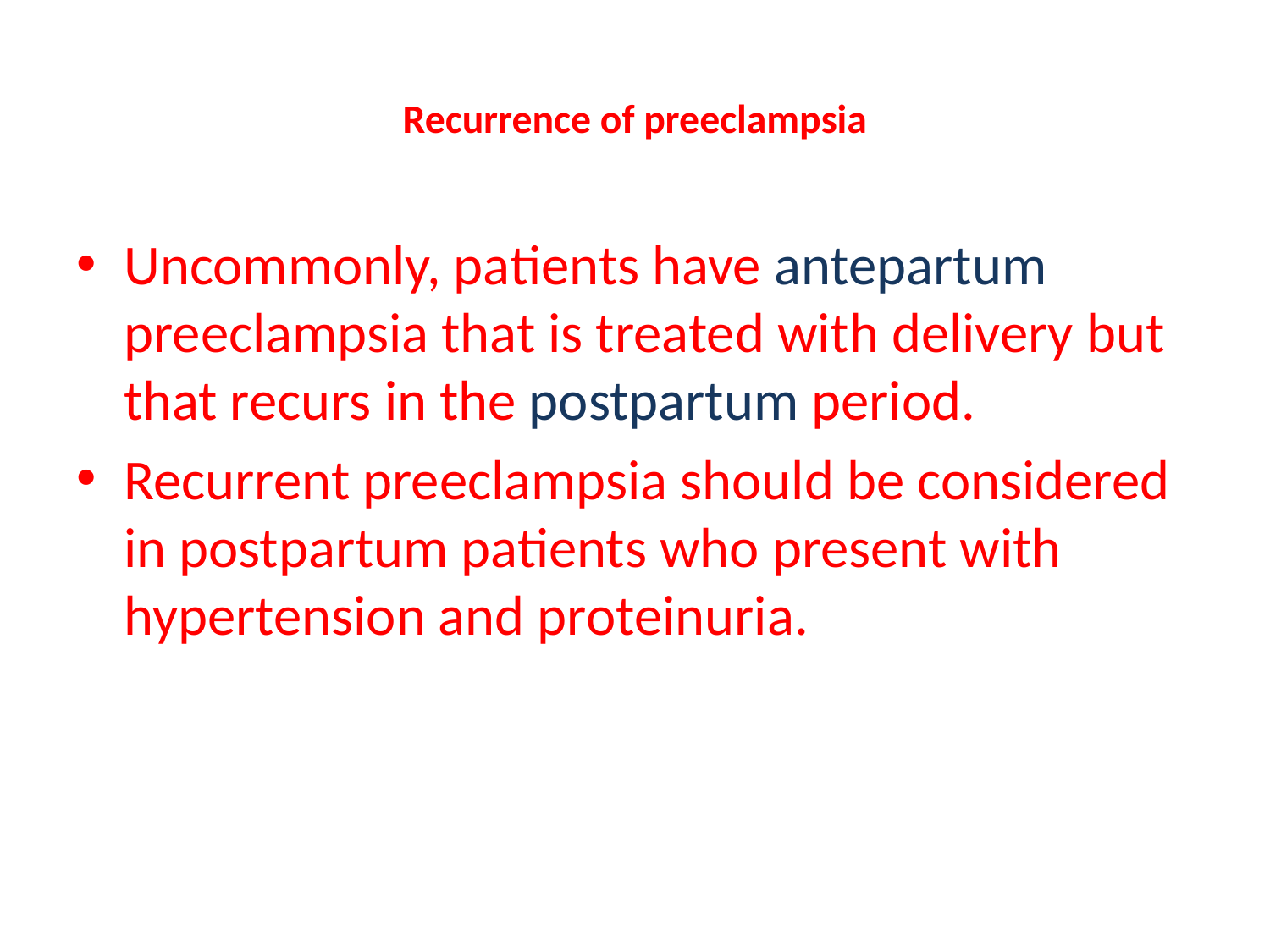

# Recurrence of preeclampsia
Uncommonly, patients have antepartum preeclampsia that is treated with delivery but that recurs in the postpartum period.
Recurrent preeclampsia should be considered in postpartum patients who present with hypertension and proteinuria.